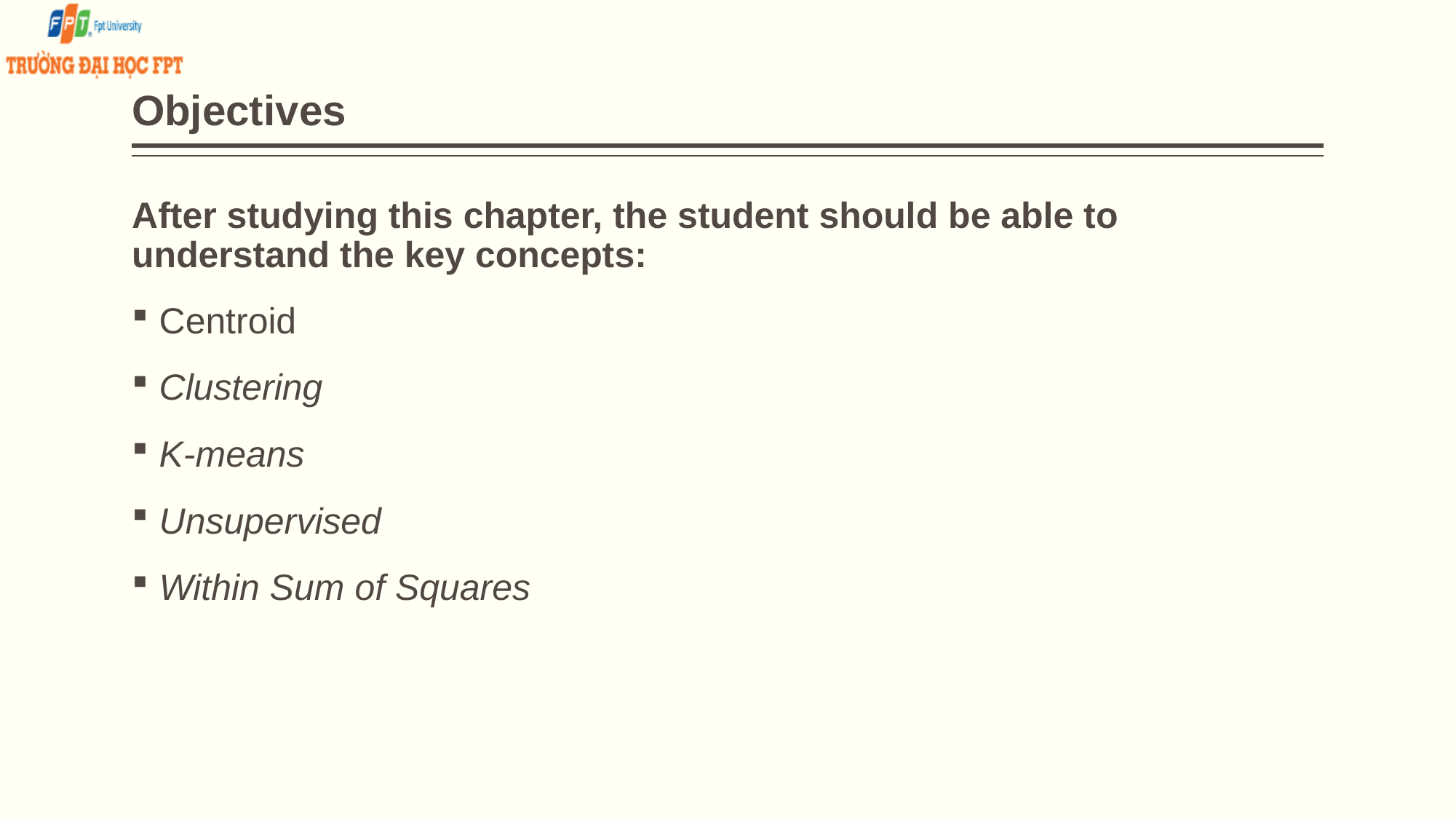

# Objectives
After studying this chapter, the student should be able to understand the key concepts:
Centroid
Clustering
K-means
Unsupervised
Within Sum of Squares